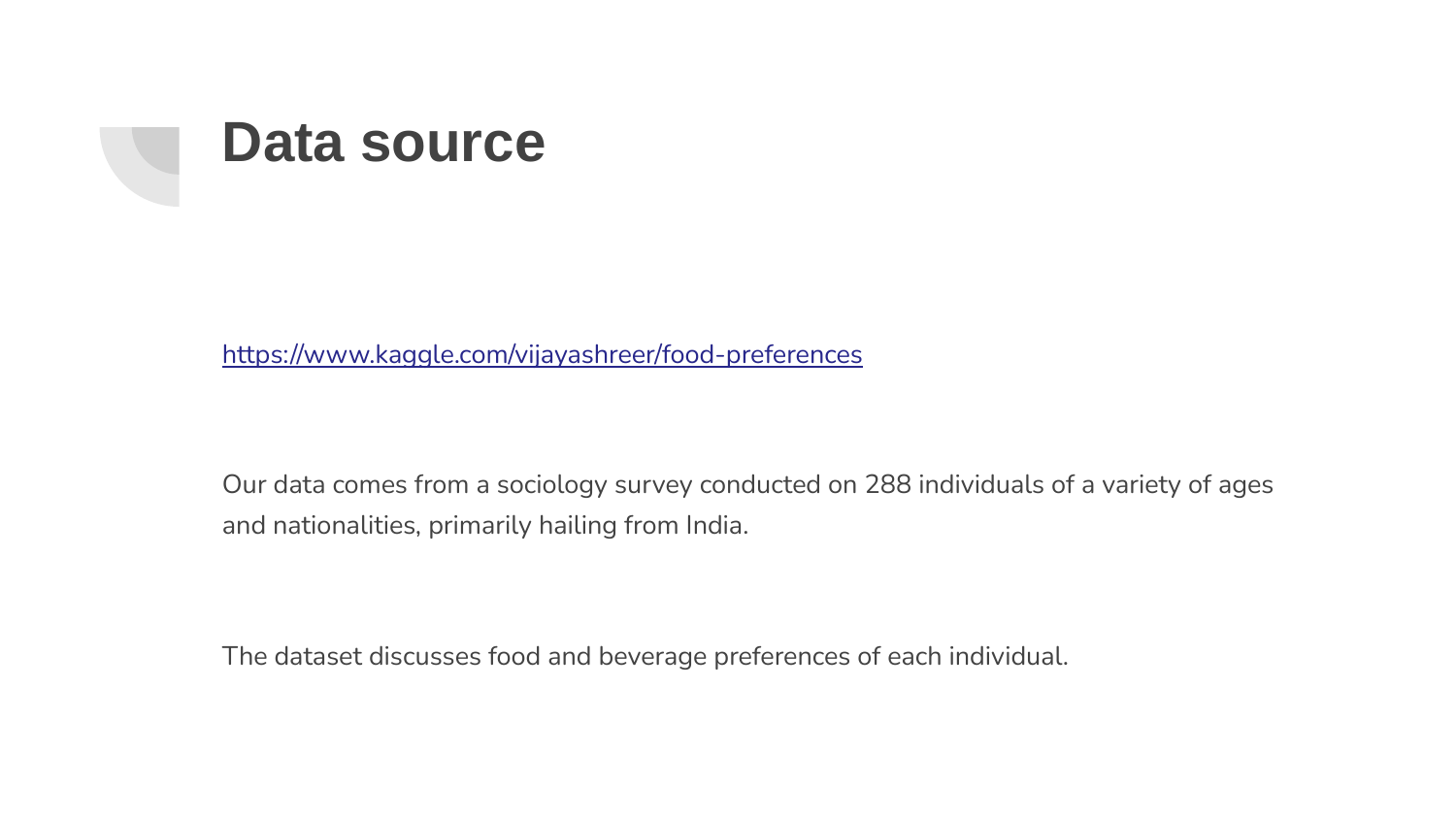

# Data source
https://www.kaggle.com/vijayashreer/food-preferences

Our data comes from a sociology survey conducted on 288 individuals of a variety of ages and nationalities, primarily hailing from India.

The dataset discusses food and beverage preferences of each individual.